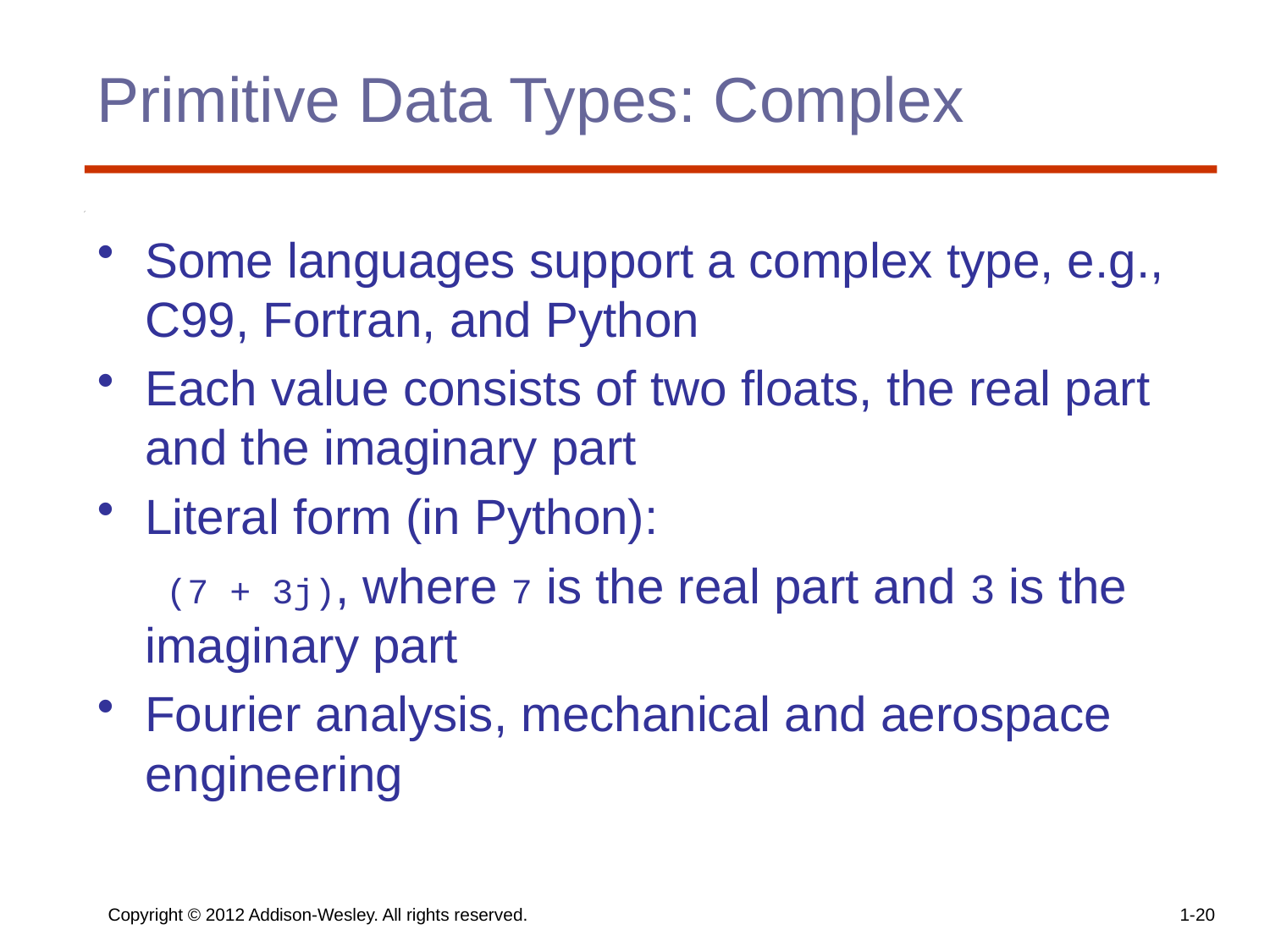

# Primitive Data Types: Complex
Some languages support a complex type, e.g., C99, Fortran, and Python
Each value consists of two floats, the real part and the imaginary part
Literal form (in Python):
     (7 + 3j), where 7 is the real part and 3 is the imaginary part
Fourier analysis, mechanical and aerospace engineering
Copyright © 2012 Addison-Wesley. All rights reserved.
1-20